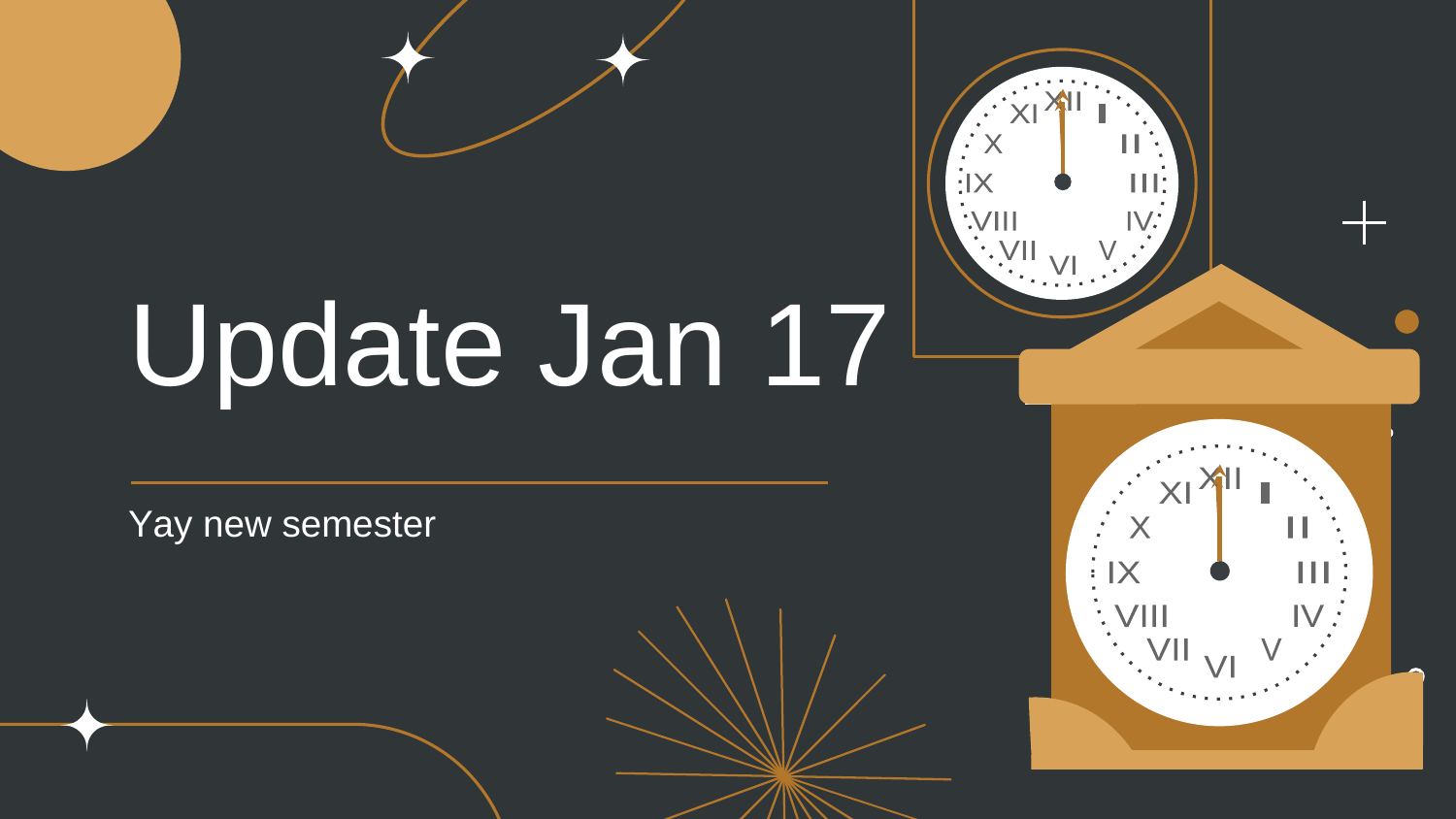

XII
XI
I
X
II
IX
III
VIII
IV
VII
V
VI
# Update Jan 17

XII
XI
I
X
II
IX
III
VIII
IV
VII
V
VI

Yay new semester